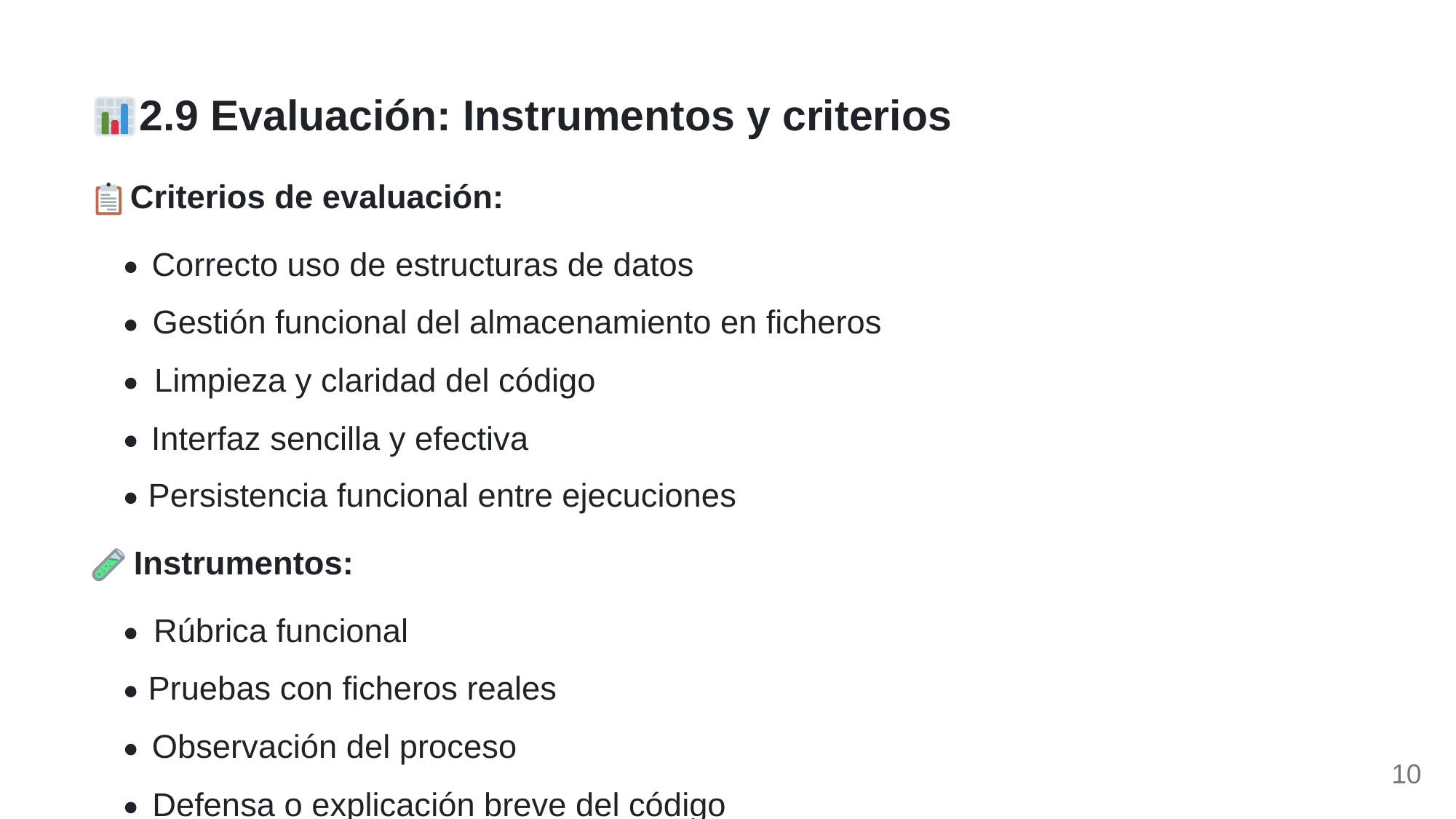

2.9 Evaluación: Instrumentos y criterios

 Criterios de evaluación:

Correcto uso de estructuras de datos

Gestión funcional del almacenamiento en ficheros

Limpieza y claridad del código

Interfaz sencilla y efectiva

Persistencia funcional entre ejecuciones

 Instrumentos:

Rúbrica funcional

Pruebas con ficheros reales

Observación del proceso

10
Defensa o explicación breve del código